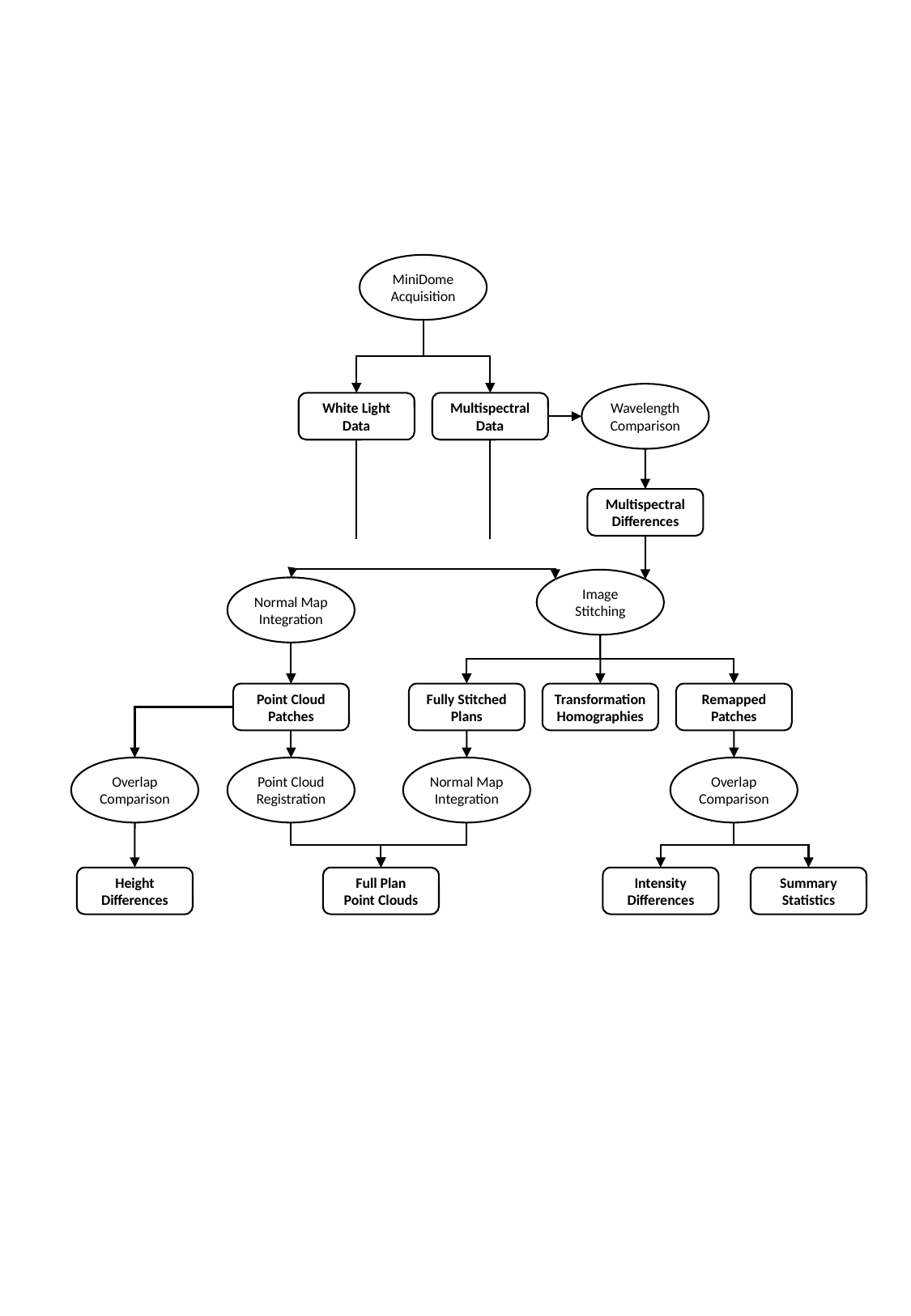

MiniDome
Acquisition
Wavelength Comparison
Multispectral
Data
White Light
Data
Multispectral
Differences
Image Stitching
Normal Map Integration
Point Cloud Patches
Fully Stitched Plans
Transformation
Homographies
Remapped
Patches
Overlap Comparison
Normal Map Integration
Overlap Comparison
Point Cloud Registration
Height Differences
Full Plan
Point Clouds
Intensity Differences
Summary Statistics